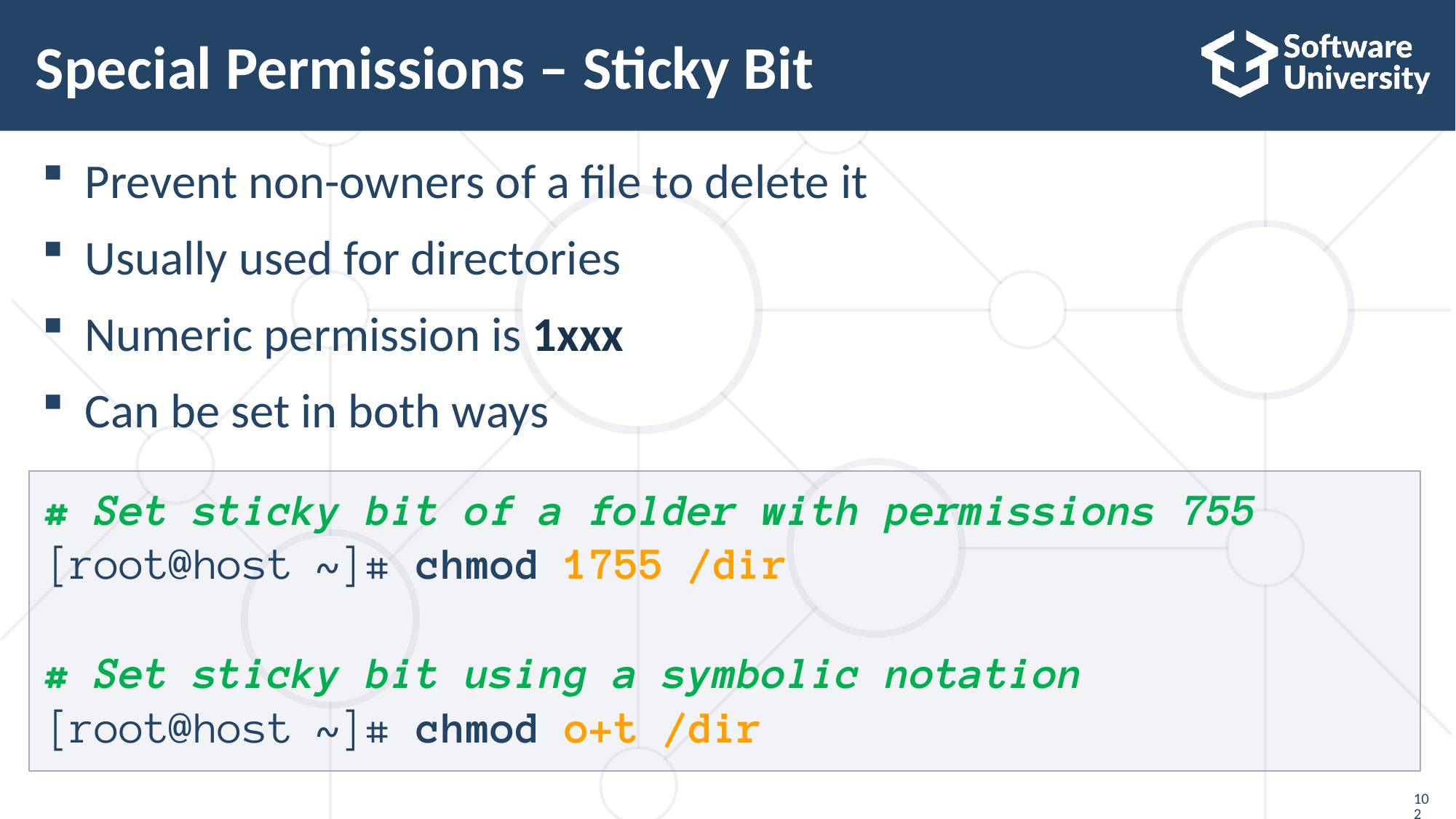

# Special Permissions – Sticky Bit
Prevent non-owners of a file to delete it
Usually used for directories
Numeric permission is 1xxx
Can be set in both ways
# Set sticky bit of a folder with permissions 755
[root@host ~]# chmod 1755 /dir

# Set sticky bit using a symbolic notation
[root@host ~]# chmod o+t /dir
102